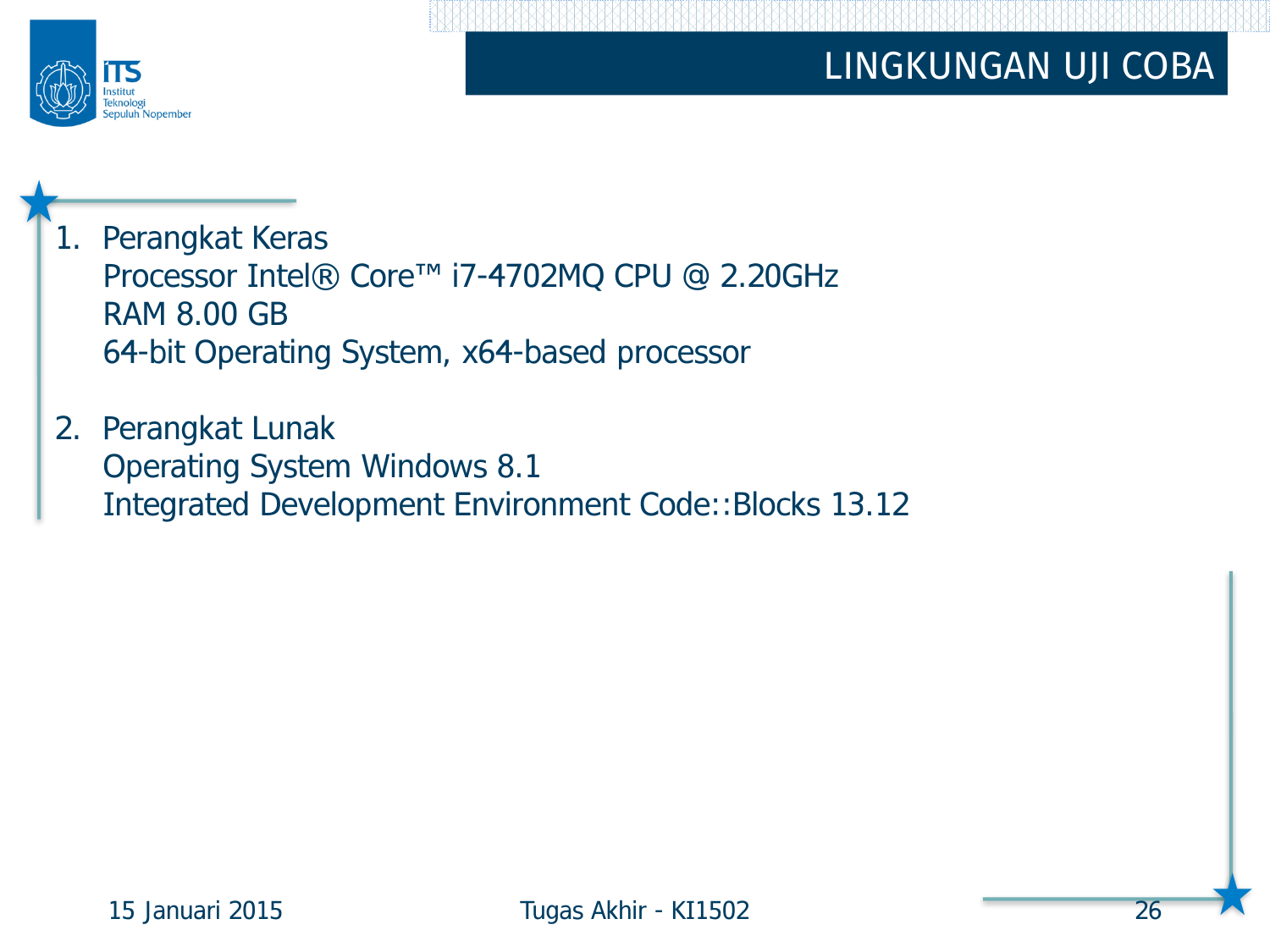

LINGKUNGAN UJI COBA
Perangkat Keras
Processor Intel® Core™ i7-4702MQ CPU @ 2.20GHz
RAM 8.00 GB
64-bit Operating System, x64-based processor

Perangkat Lunak
Operating System Windows 8.1
Integrated Development Environment Code::Blocks 13.12
15 Januari 2015
Tugas Akhir - KI1502
26